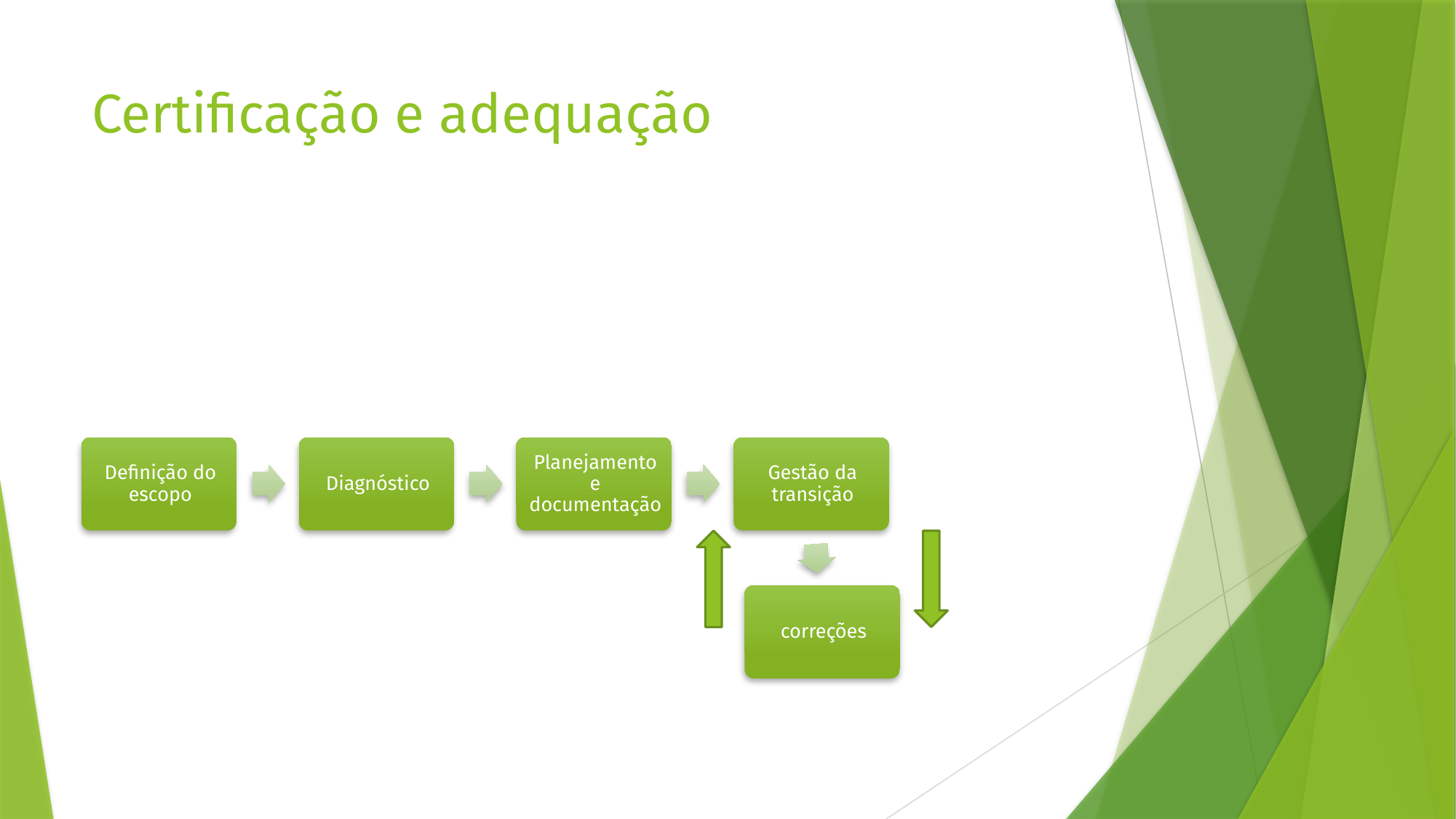

# Certificação e adequação
Definição do escopo

Diagnóstico

Planejamento e documentação

Gestão da transição

correções